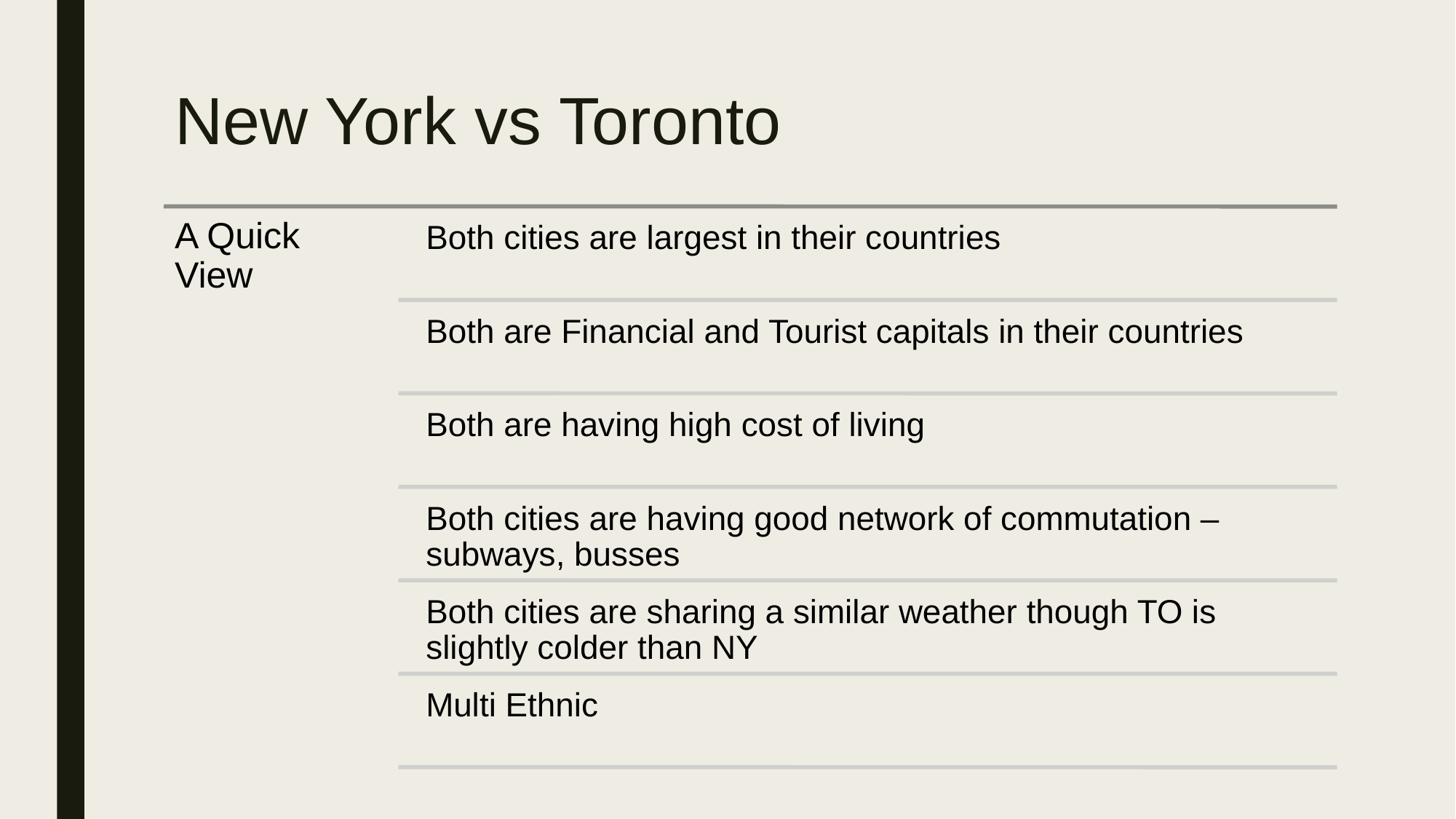

# New York vs Toronto
A Quick View
Both cities are largest in their countries
Both are Financial and Tourist capitals in their countries
Both are having high cost of living
Both cities are having good network of commutation – subways, busses
Both cities are sharing a similar weather though TO is slightly colder than NY
Multi Ethnic